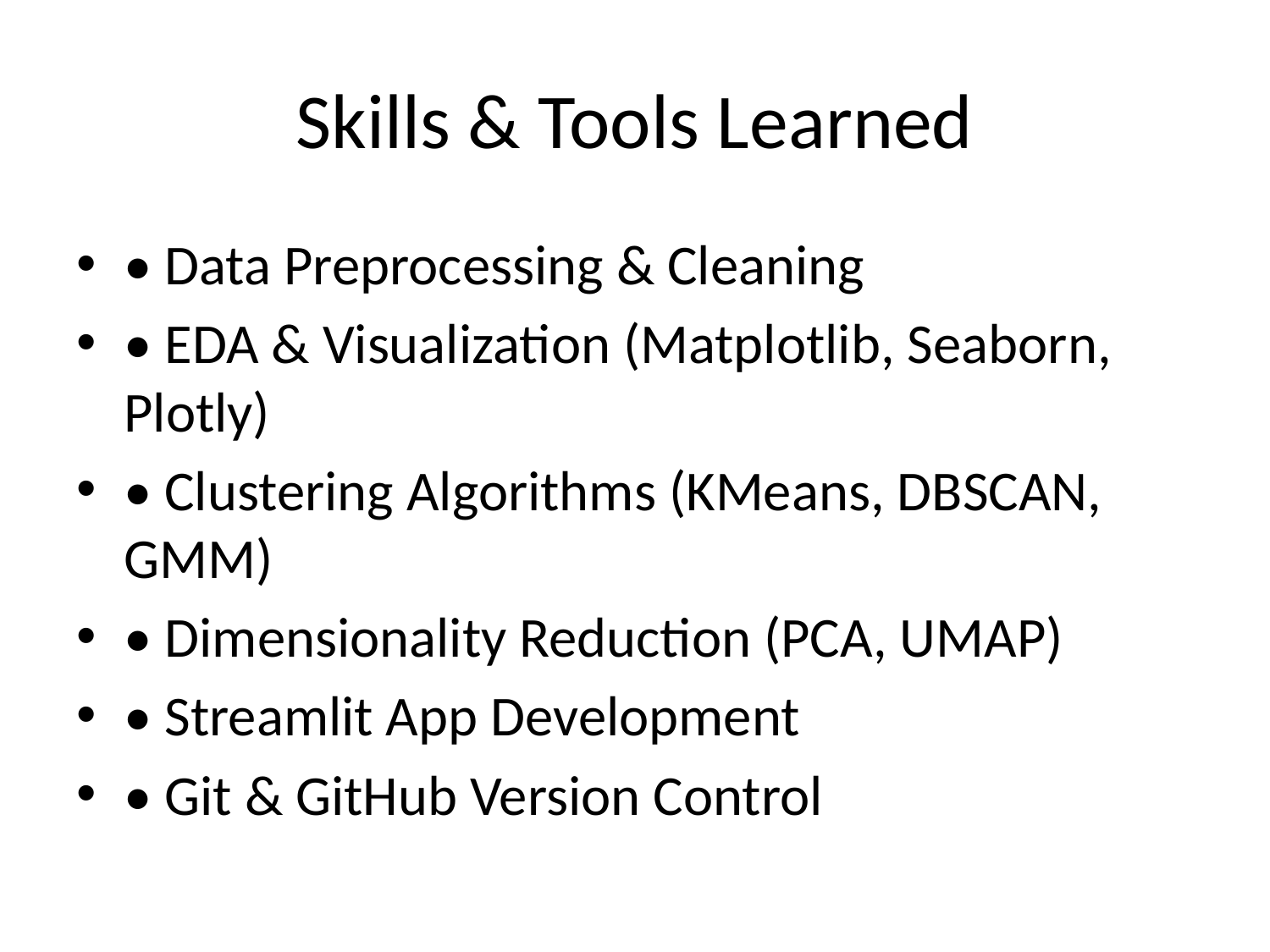

# Skills & Tools Learned
• Data Preprocessing & Cleaning
• EDA & Visualization (Matplotlib, Seaborn, Plotly)
• Clustering Algorithms (KMeans, DBSCAN, GMM)
• Dimensionality Reduction (PCA, UMAP)
• Streamlit App Development
• Git & GitHub Version Control